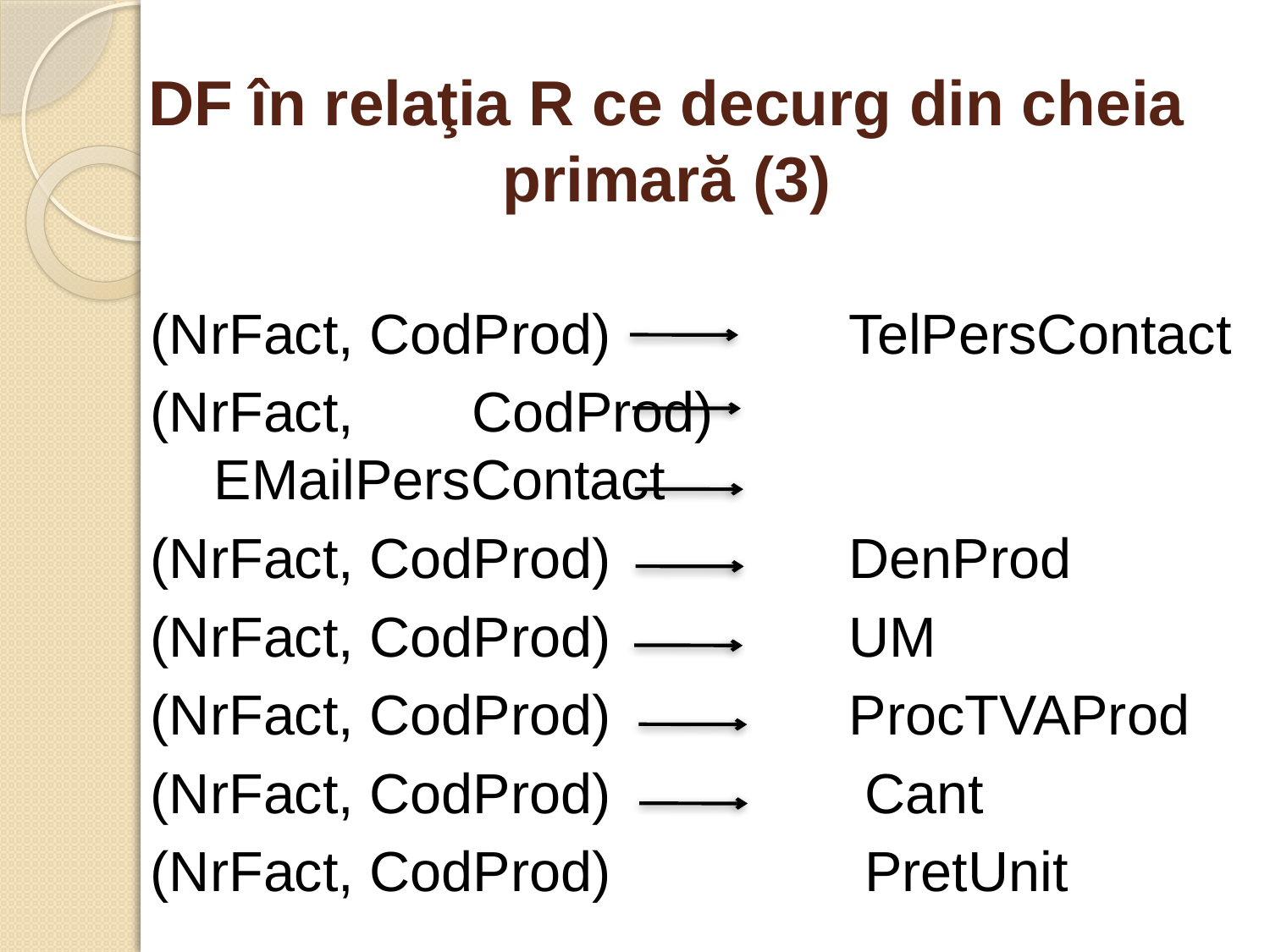

# DF în relaţia R ce decurg din cheia primară (3)
(NrFact, CodProd) 	 	TelPersContact
(NrFact, CodProd) 	  	EMailPersContact
(NrFact, CodProd) 	 	DenProd
(NrFact, CodProd) 	 	UM
(NrFact, CodProd) 		ProcTVAProd
(NrFact, CodProd) 		 Cant
(NrFact, CodProd) 		 PretUnit